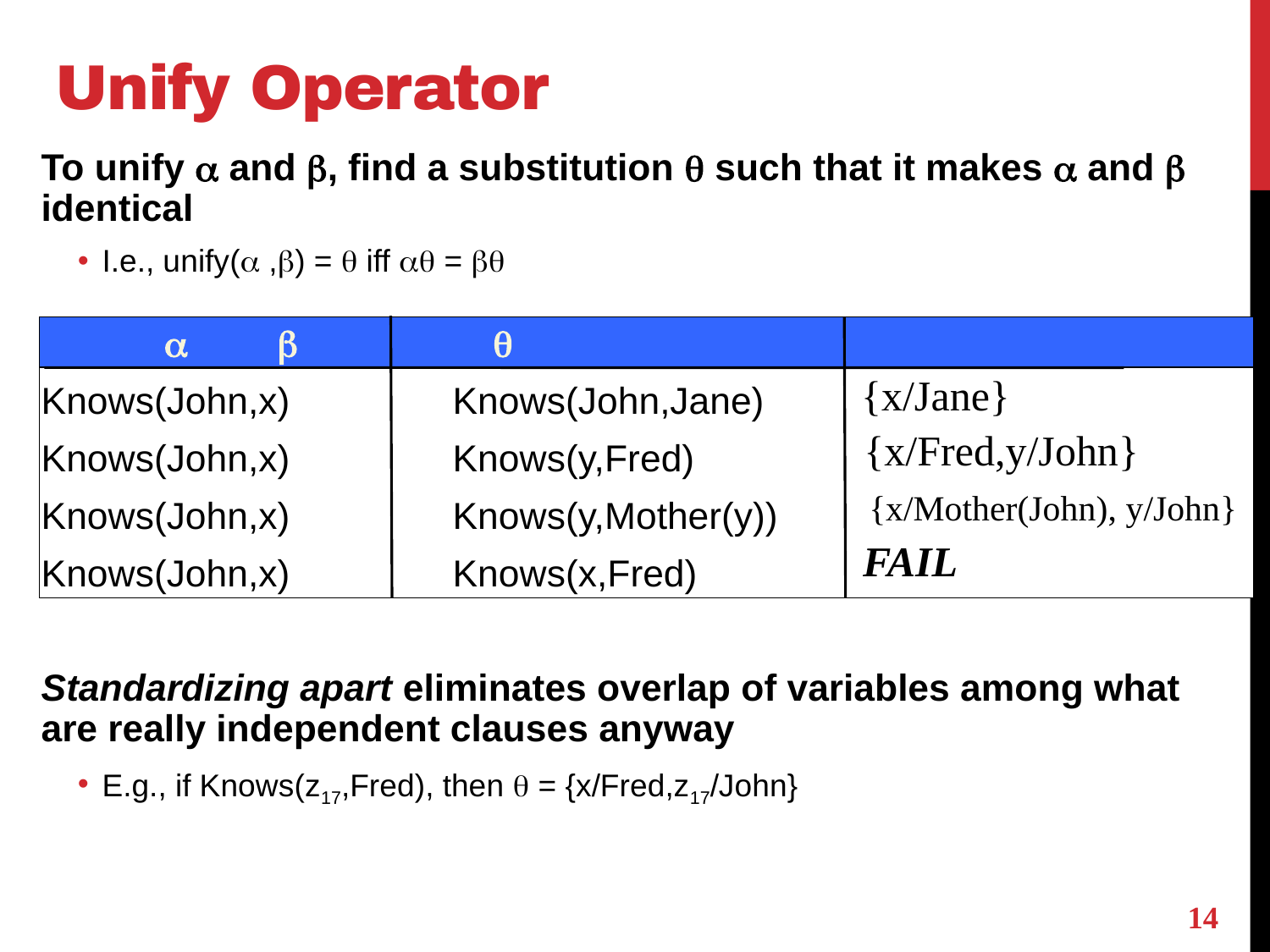

# Unify Operator
To unify α and β, find a substitution θ such that it makes α and β identical
I.e., unify(α ,β) = θ iff αθ = βθ

		 α 			 β 	 		θ
Knows(John,x)	       Knows(John,Jane)
Knows(John,x)	       Knows(y,Fred)
Knows(John,x) 	       Knows(y,Mother(y))
Knows(John,x)	       Knows(x,Fred)

Standardizing apart eliminates overlap of variables among what are really independent clauses anyway
E.g., if Knows(z17,Fred), then θ = {x/Fred,z17/John}

{x/Jane}

{x/Fred,y/John}
{x/Mother(John), y/John}
FAIL
14